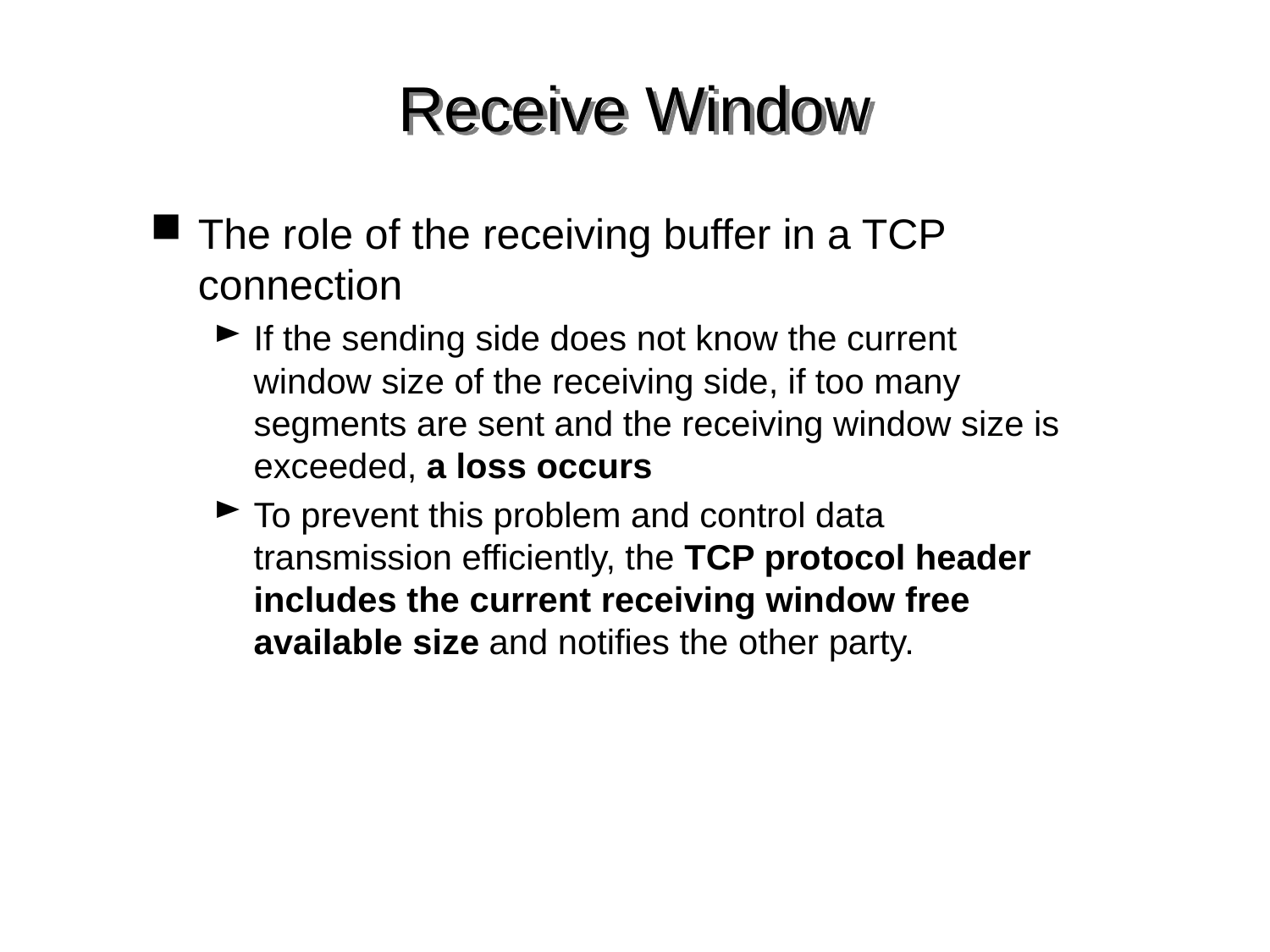

# Receive Window
The role of the receiving buffer in a TCP connection
If the sending side does not know the current window size of the receiving side, if too many segments are sent and the receiving window size is exceeded, a loss occurs
To prevent this problem and control data transmission efficiently, the TCP protocol header includes the current receiving window free available size and notifies the other party.
30